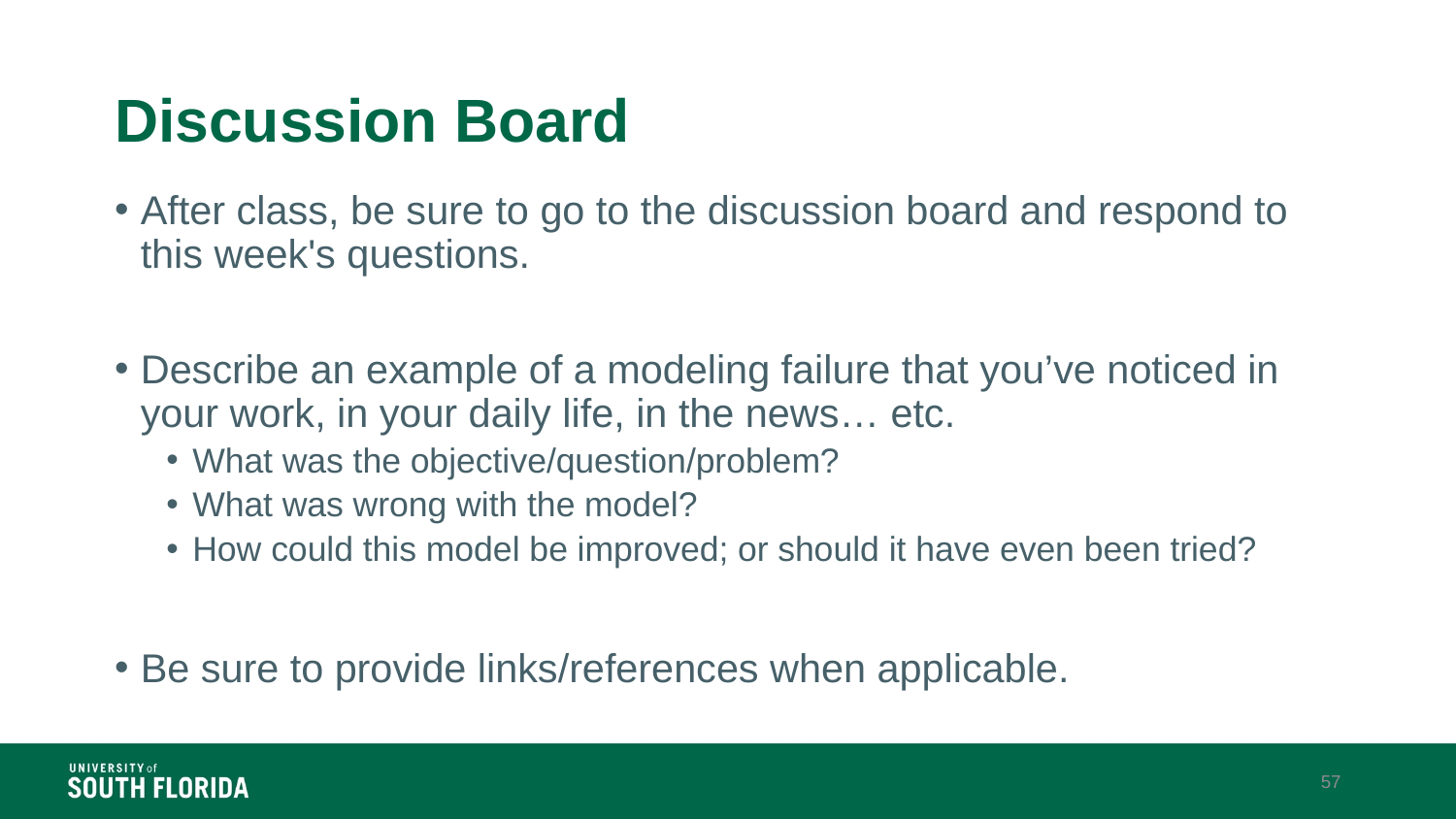

# Discussion Board
After class, be sure to go to the discussion board and respond to this week's questions.

Describe an example of a modeling failure that you’ve noticed in your work, in your daily life, in the news… etc.
What was the objective/question/problem?
What was wrong with the model?
How could this model be improved; or should it have even been tried?

Be sure to provide links/references when applicable.

57